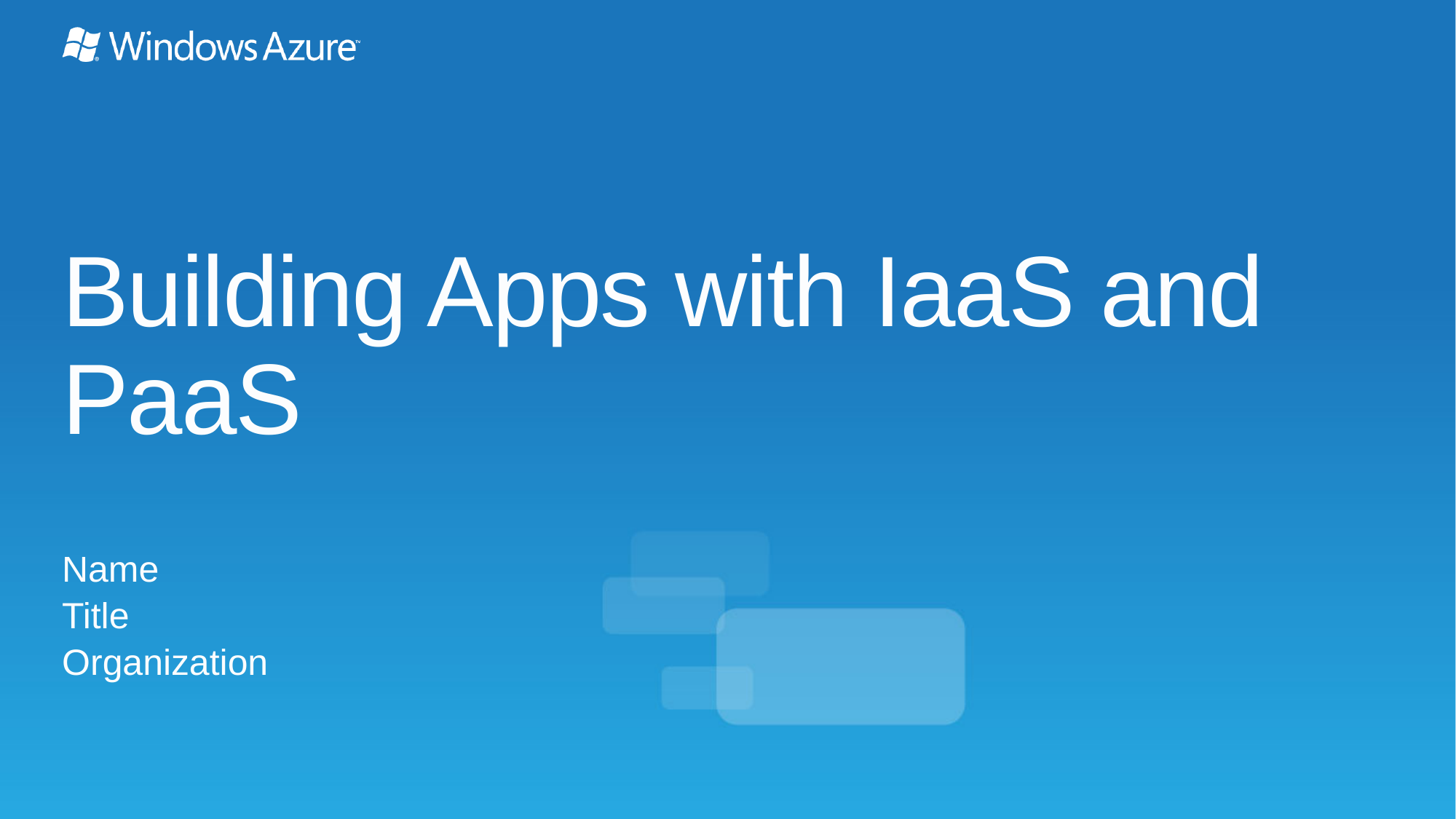

# Building Apps with IaaS and PaaS
Name
Title
Organization